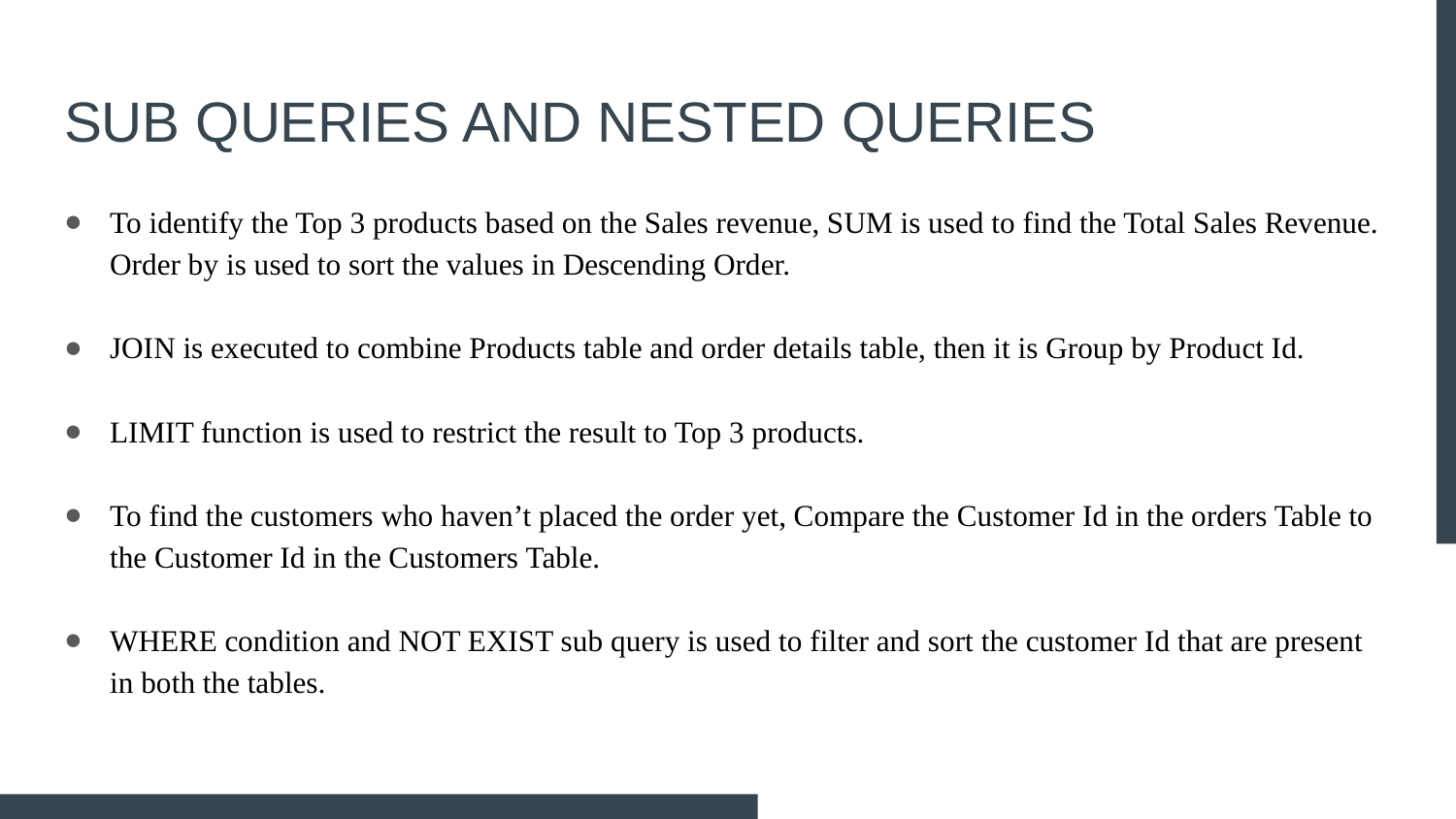

# SUB QUERIES AND NESTED QUERIES
To identify the Top 3 products based on the Sales revenue, SUM is used to find the Total Sales Revenue. Order by is used to sort the values in Descending Order.

JOIN is executed to combine Products table and order details table, then it is Group by Product Id.

LIMIT function is used to restrict the result to Top 3 products.

To find the customers who haven’t placed the order yet, Compare the Customer Id in the orders Table to the Customer Id in the Customers Table.

WHERE condition and NOT EXIST sub query is used to filter and sort the customer Id that are present in both the tables.